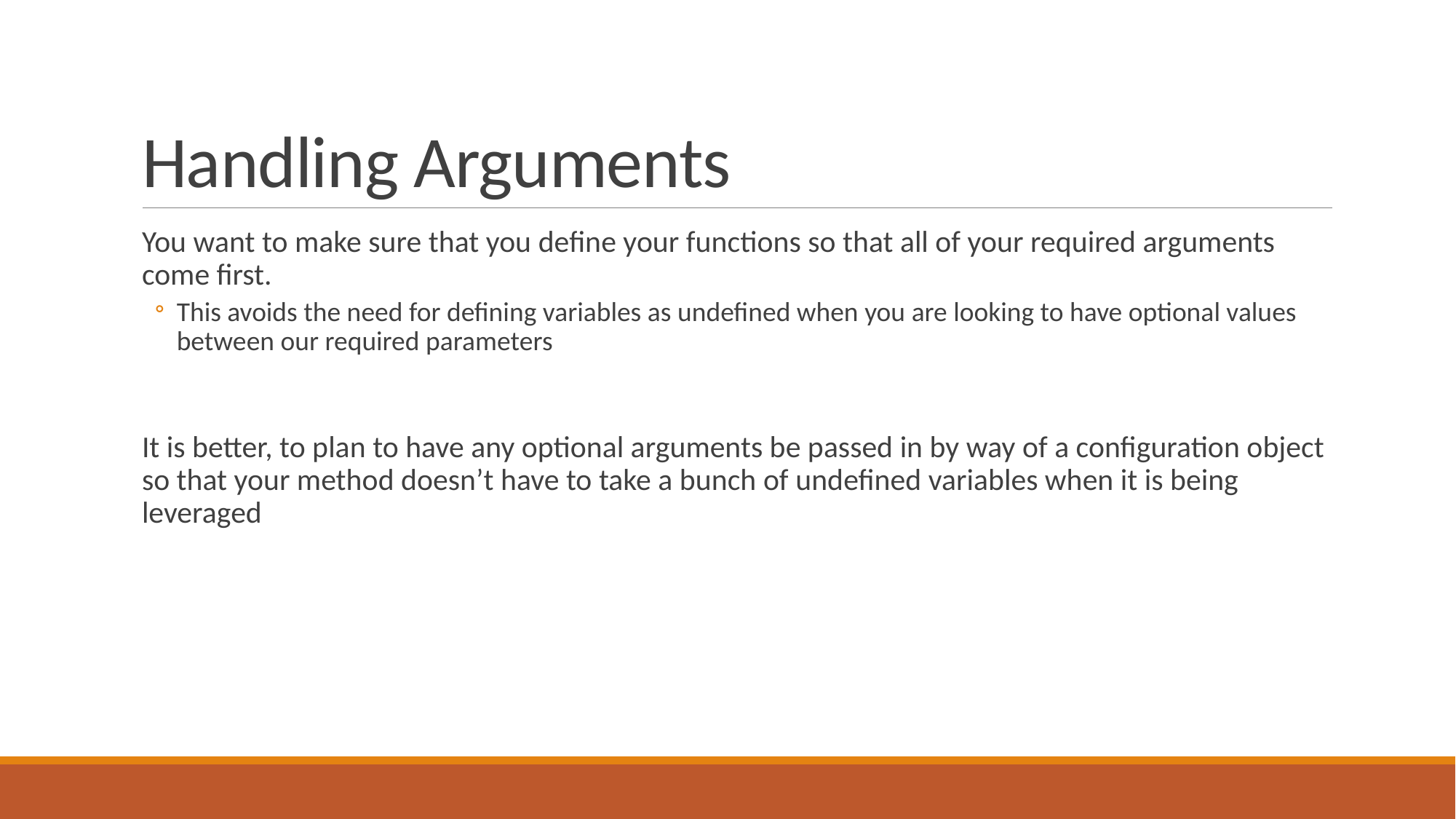

# Handling Arguments
You want to make sure that you define your functions so that all of your required arguments come first.
This avoids the need for defining variables as undefined when you are looking to have optional values between our required parameters

It is better, to plan to have any optional arguments be passed in by way of a configuration object so that your method doesn’t have to take a bunch of undefined variables when it is being leveraged